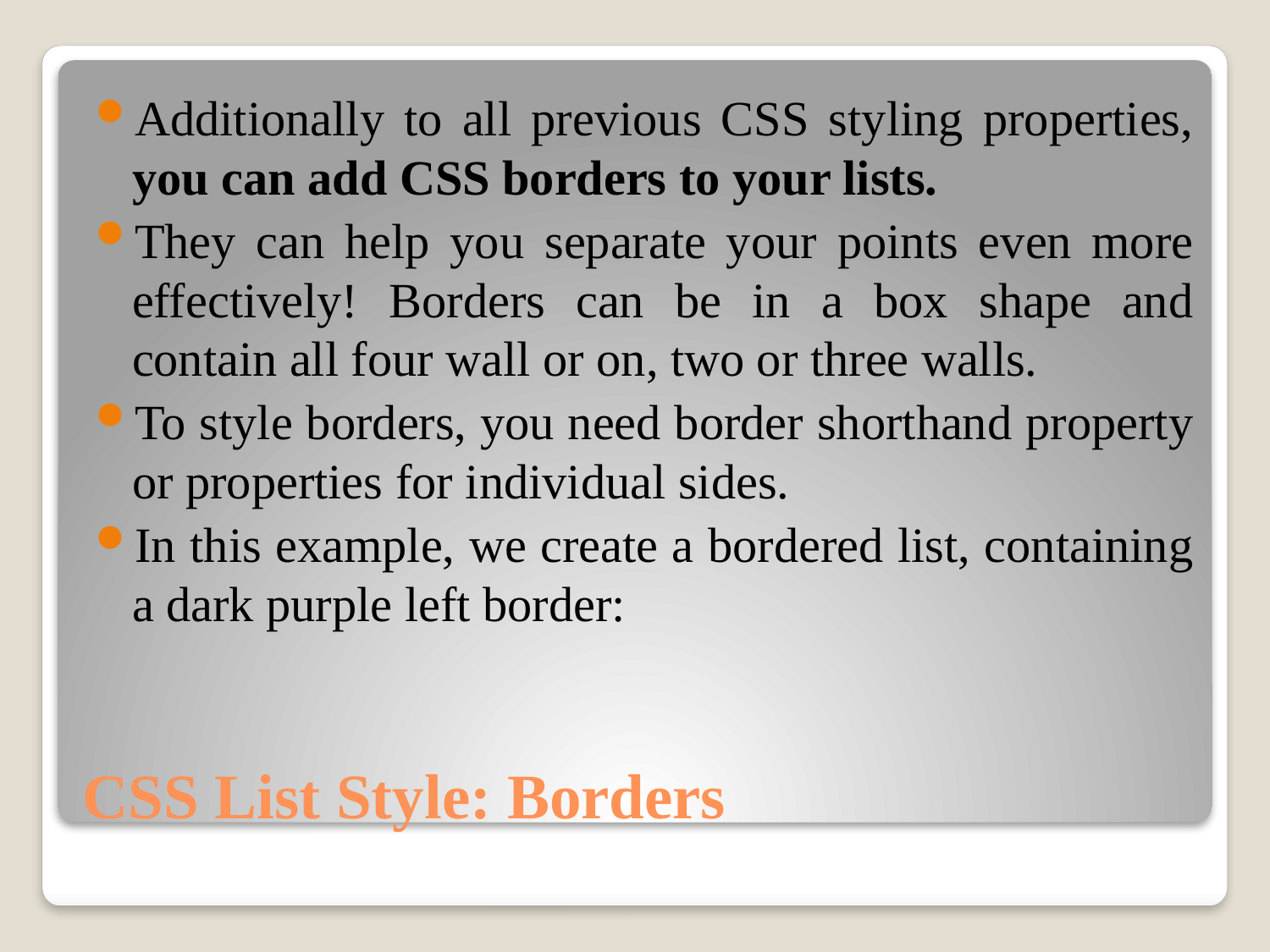

Additionally to all previous CSS styling properties, you can add CSS borders to your lists.
They can help you separate your points even more effectively! Borders can be in a box shape and contain all four wall or on, two or three walls.
To style borders, you need border shorthand property or properties for individual sides.
In this example, we create a bordered list, containing a dark purple left border:

# CSS List Style: Borders